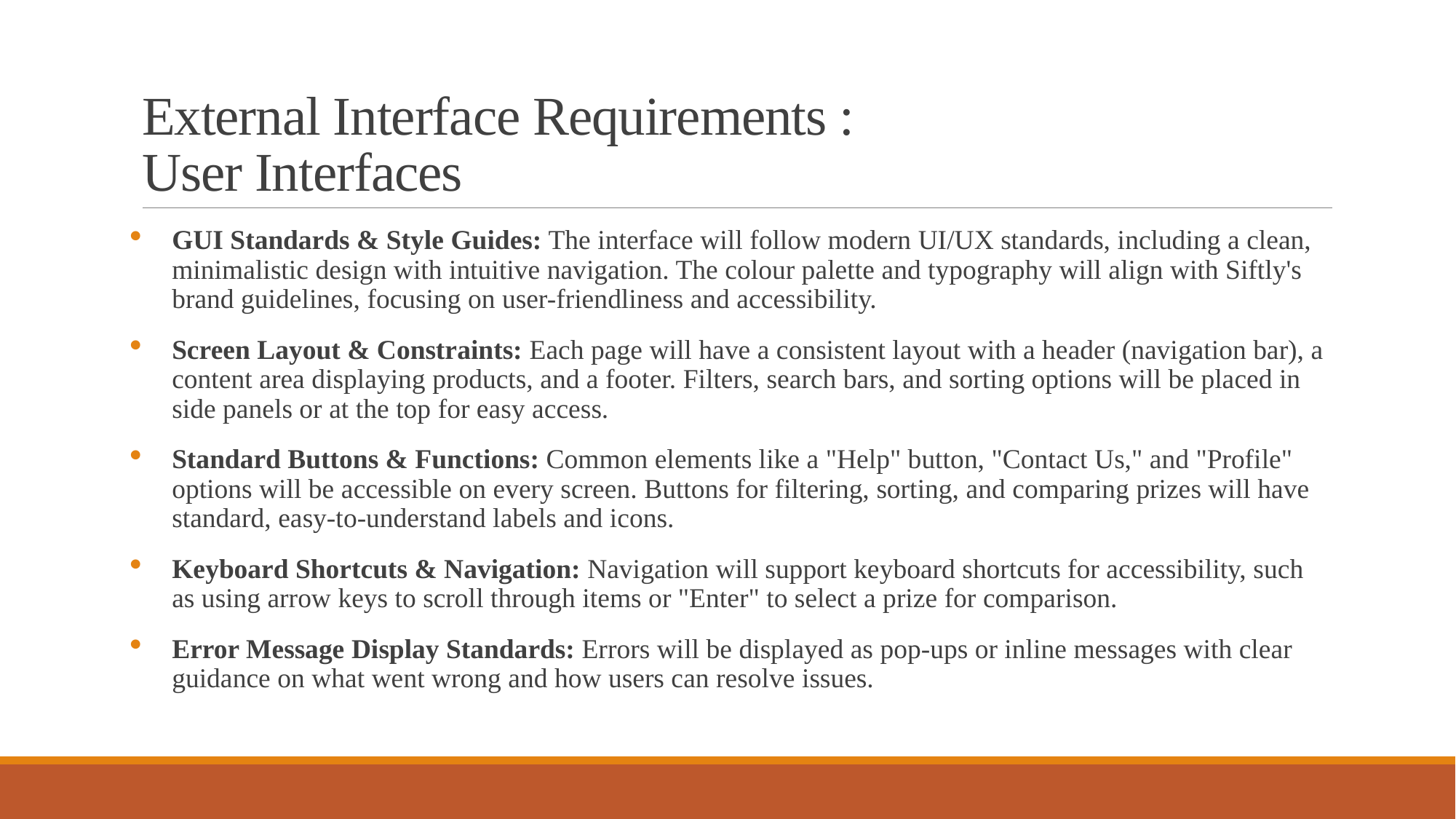

# External Interface Requirements : User Interfaces
GUI Standards & Style Guides: The interface will follow modern UI/UX standards, including a clean, minimalistic design with intuitive navigation. The colour palette and typography will align with Siftly's brand guidelines, focusing on user-friendliness and accessibility.
Screen Layout & Constraints: Each page will have a consistent layout with a header (navigation bar), a content area displaying products, and a footer. Filters, search bars, and sorting options will be placed in side panels or at the top for easy access.
Standard Buttons & Functions: Common elements like a "Help" button, "Contact Us," and "Profile" options will be accessible on every screen. Buttons for filtering, sorting, and comparing prizes will have standard, easy-to-understand labels and icons.
Keyboard Shortcuts & Navigation: Navigation will support keyboard shortcuts for accessibility, such as using arrow keys to scroll through items or "Enter" to select a prize for comparison.
Error Message Display Standards: Errors will be displayed as pop-ups or inline messages with clear guidance on what went wrong and how users can resolve issues.